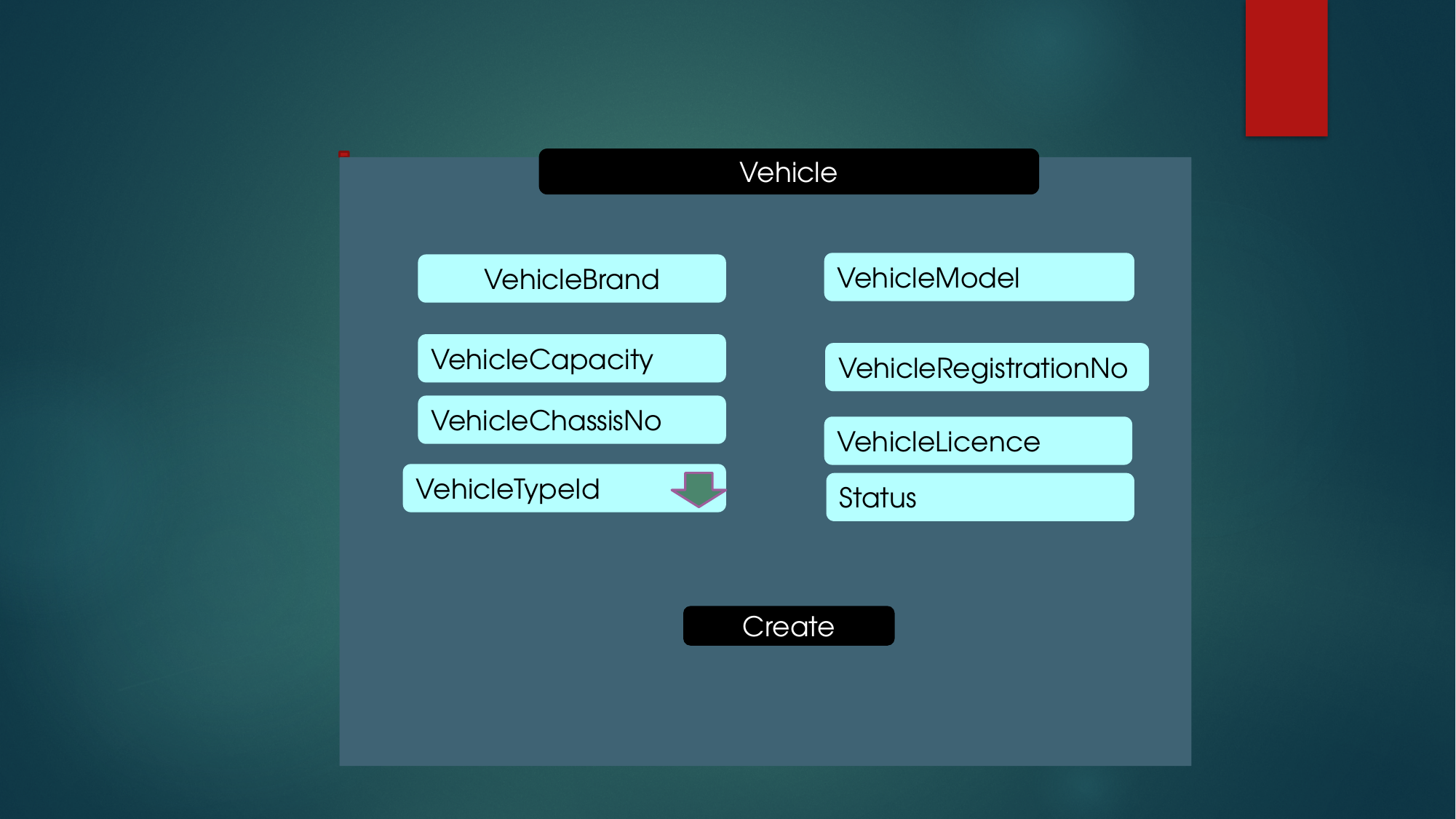

Vehicle

VehicleModel
       VehicleBrand
VehicleCapacity
VehicleRegistrationNo
VehicleChassisNo
VehicleLicence
VehicleTypeId

Status
Create